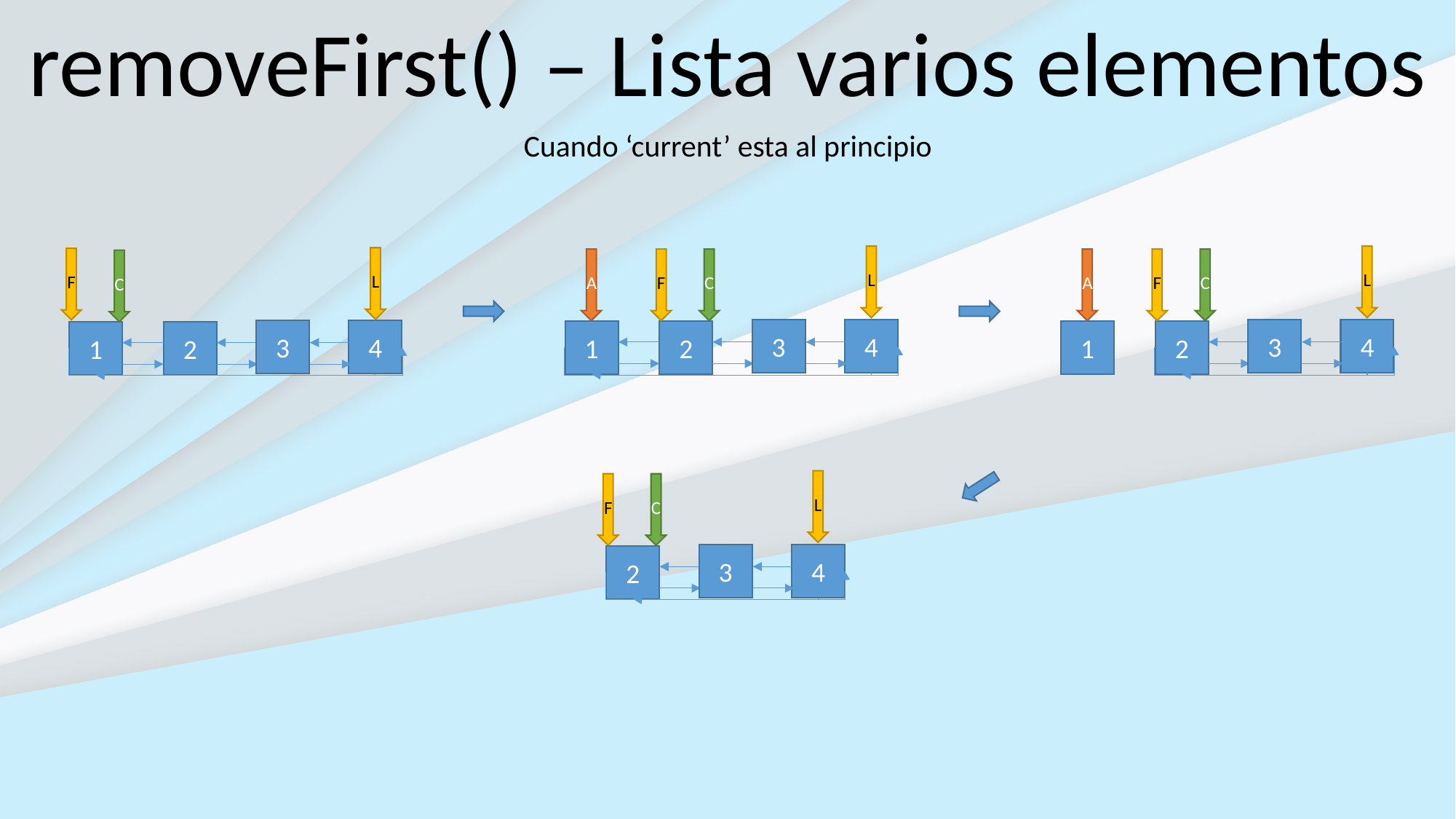

removeFirst() – Lista varios elementos
Cuando ‘current’ esta al principio
L
A
F
C
3
4
1
2
L
A
F
C
3
4
1
2
L
F
C
3
4
1
2

L
F
C
3
4
2